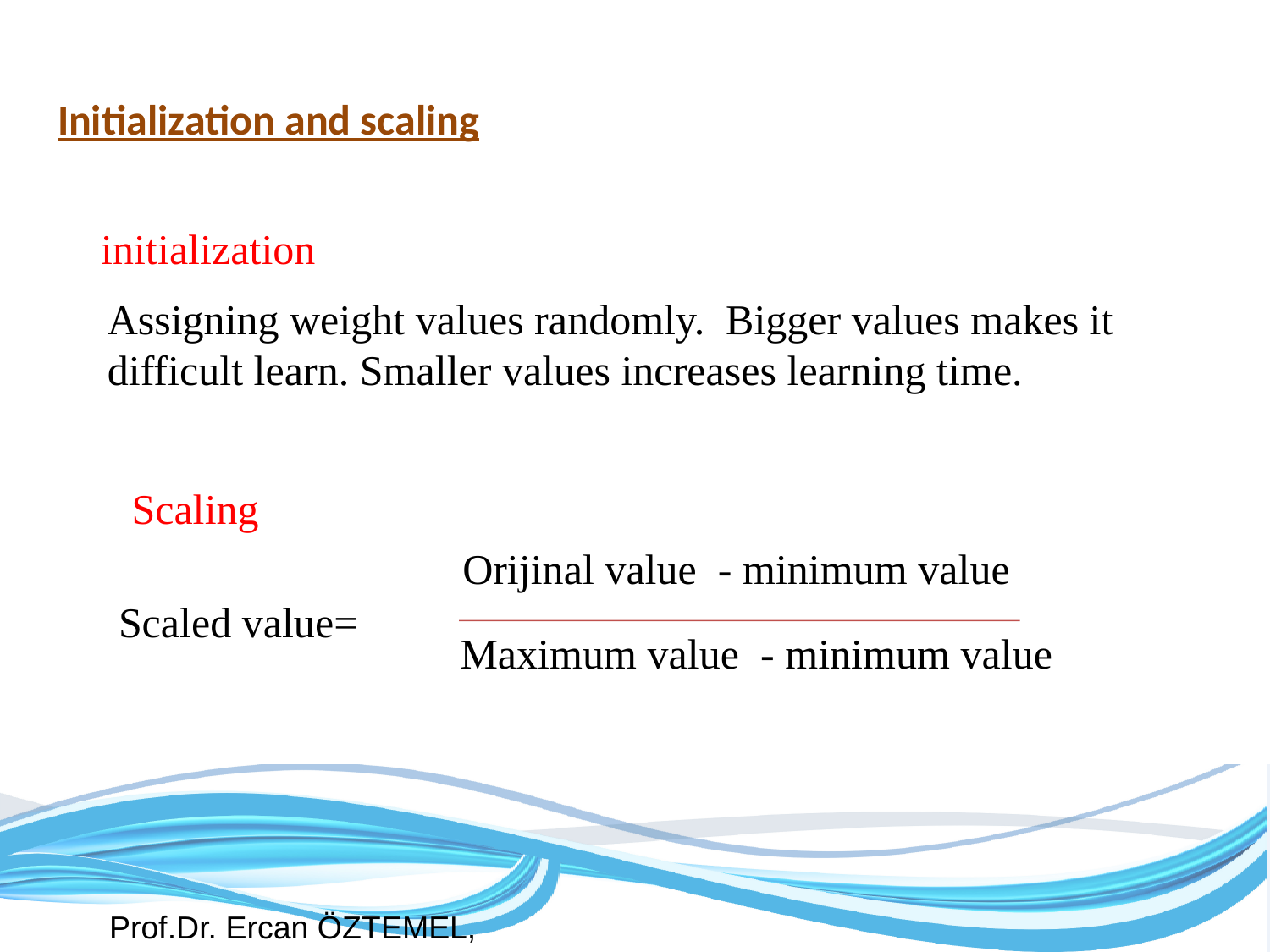

# Initialization and scaling
initialization
Assigning weight values randomly.  Bigger values makes it difficult learn. Smaller values increases learning time.

Scaling
Orijinal value  - minimum value
Scaled value=
Maximum value  - minimum value